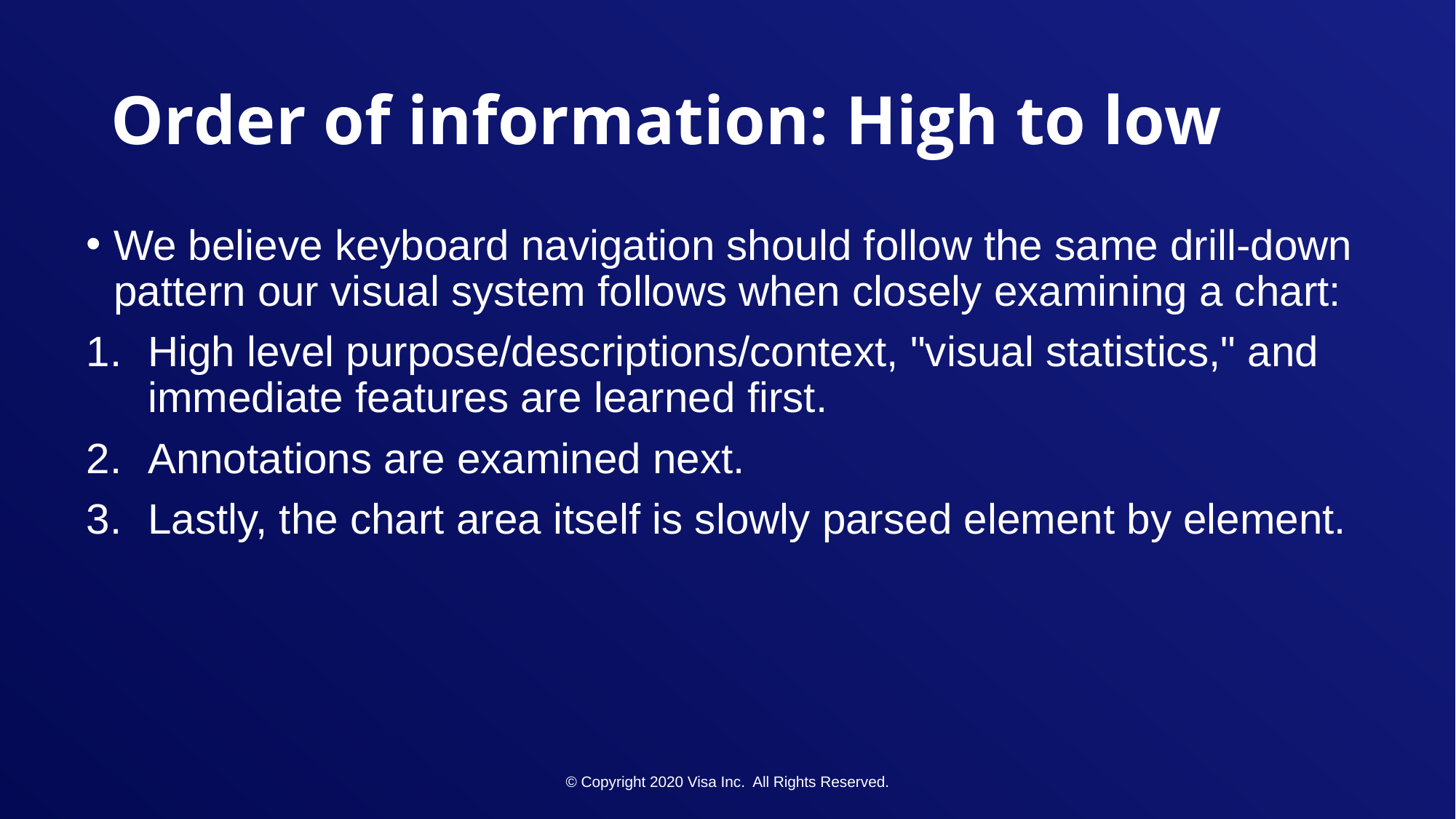

# Order of information: High to low
We believe keyboard navigation should follow the same drill-down pattern our visual system follows when closely examining a chart:
High level purpose/descriptions/context, "visual statistics," and immediate features are learned first.
Annotations are examined next.
Lastly, the chart area itself is slowly parsed element by element.
© Copyright 2020 Visa Inc.  All Rights Reserved.